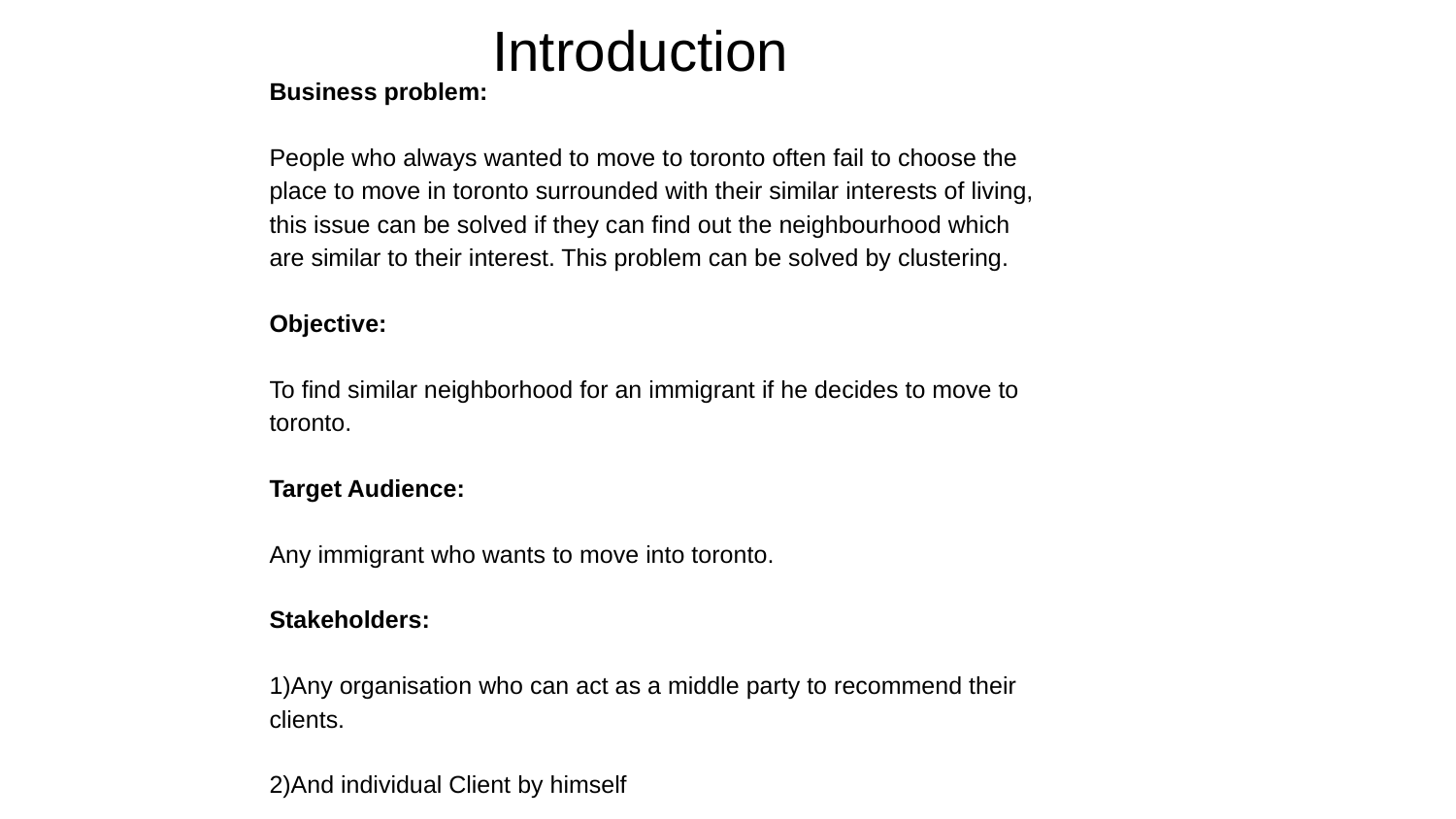

Introduction
Business problem:
People who always wanted to move to toronto often fail to choose the place to move in toronto surrounded with their similar interests of living, this issue can be solved if they can find out the neighbourhood which are similar to their interest. This problem can be solved by clustering.
Objective:
To find similar neighborhood for an immigrant if he decides to move to toronto.
Target Audience:
Any immigrant who wants to move into toronto.
Stakeholders:
1)Any organisation who can act as a middle party to recommend their clients.
2)And individual Client by himself